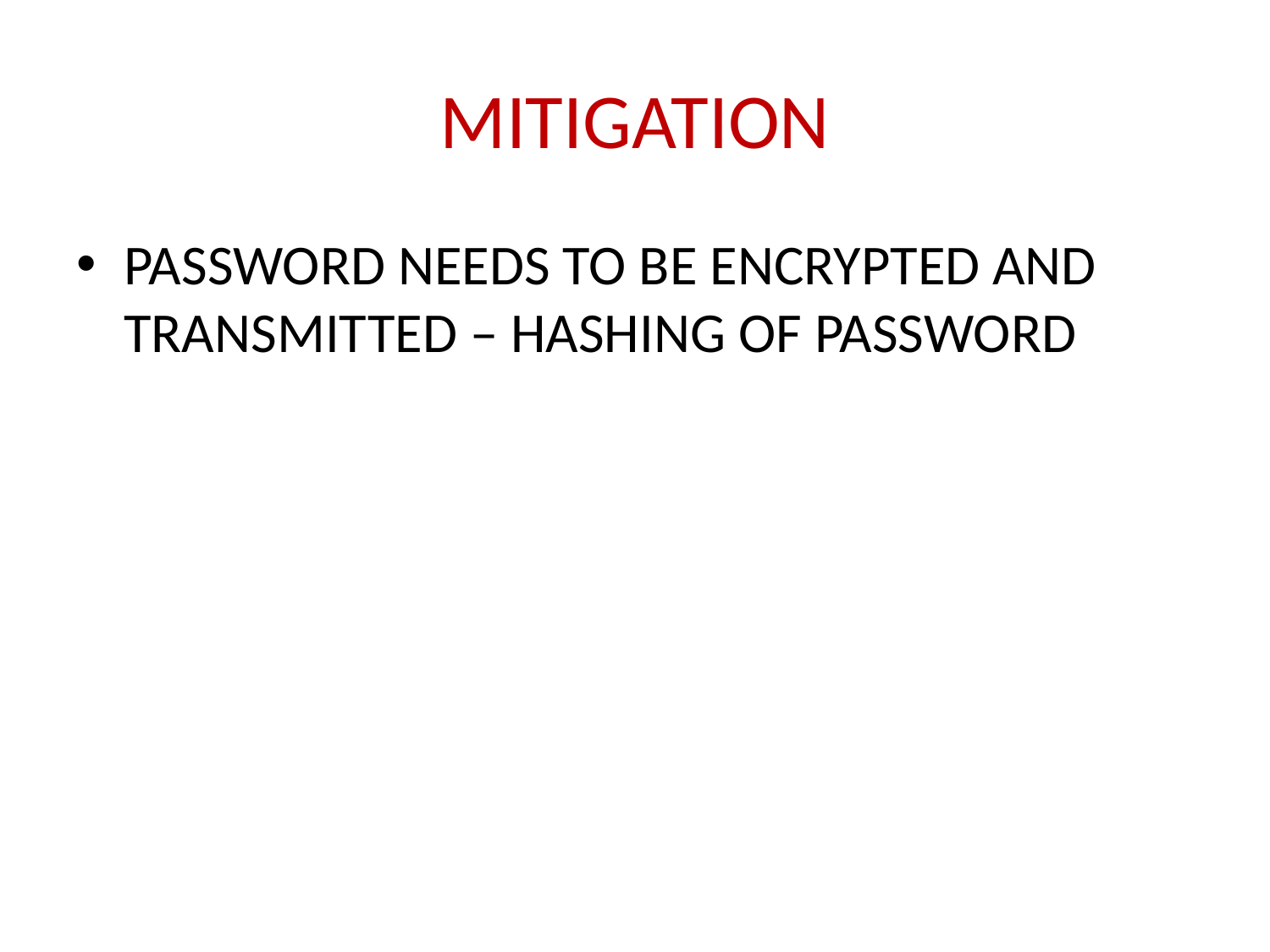

# MITIGATION
PASSWORD NEEDS TO BE ENCRYPTED AND TRANSMITTED – HASHING OF PASSWORD